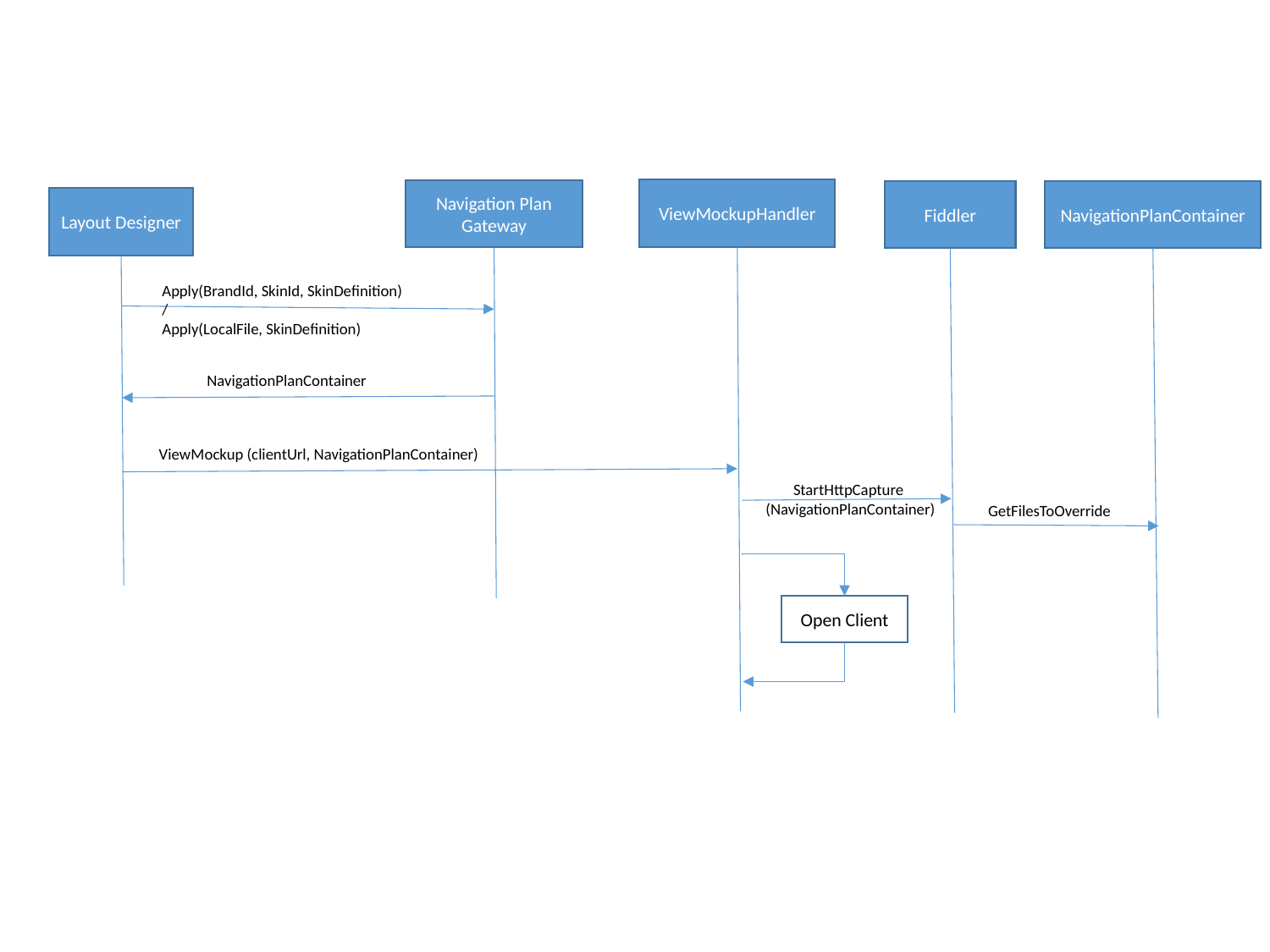

ViewMockupHandler
Navigation Plan Gateway
Fiddler
NavigationPlanContainer
Layout Designer
Apply(BrandId, SkinId, SkinDefinition)
/
Apply(LocalFile, SkinDefinition)
NavigationPlanContainer
ViewMockup (clientUrl, NavigationPlanContainer)
StartHttpCapture
(NavigationPlanContainer)
GetFilesToOverride
Open Client